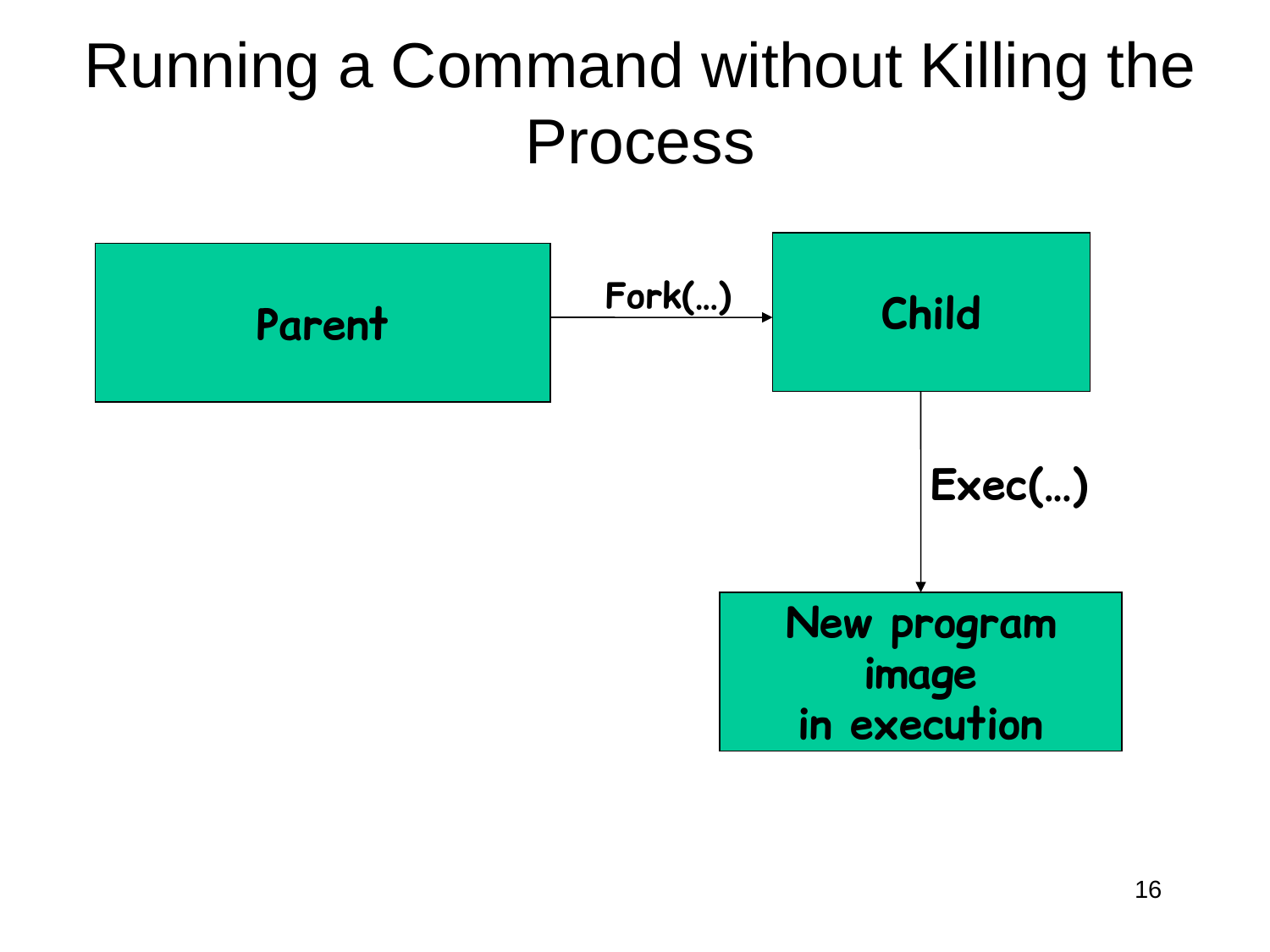

# Running a Command without Killing the Process
Child
Parent
Fork(…)

Exec(…)
New program
image
in execution
16